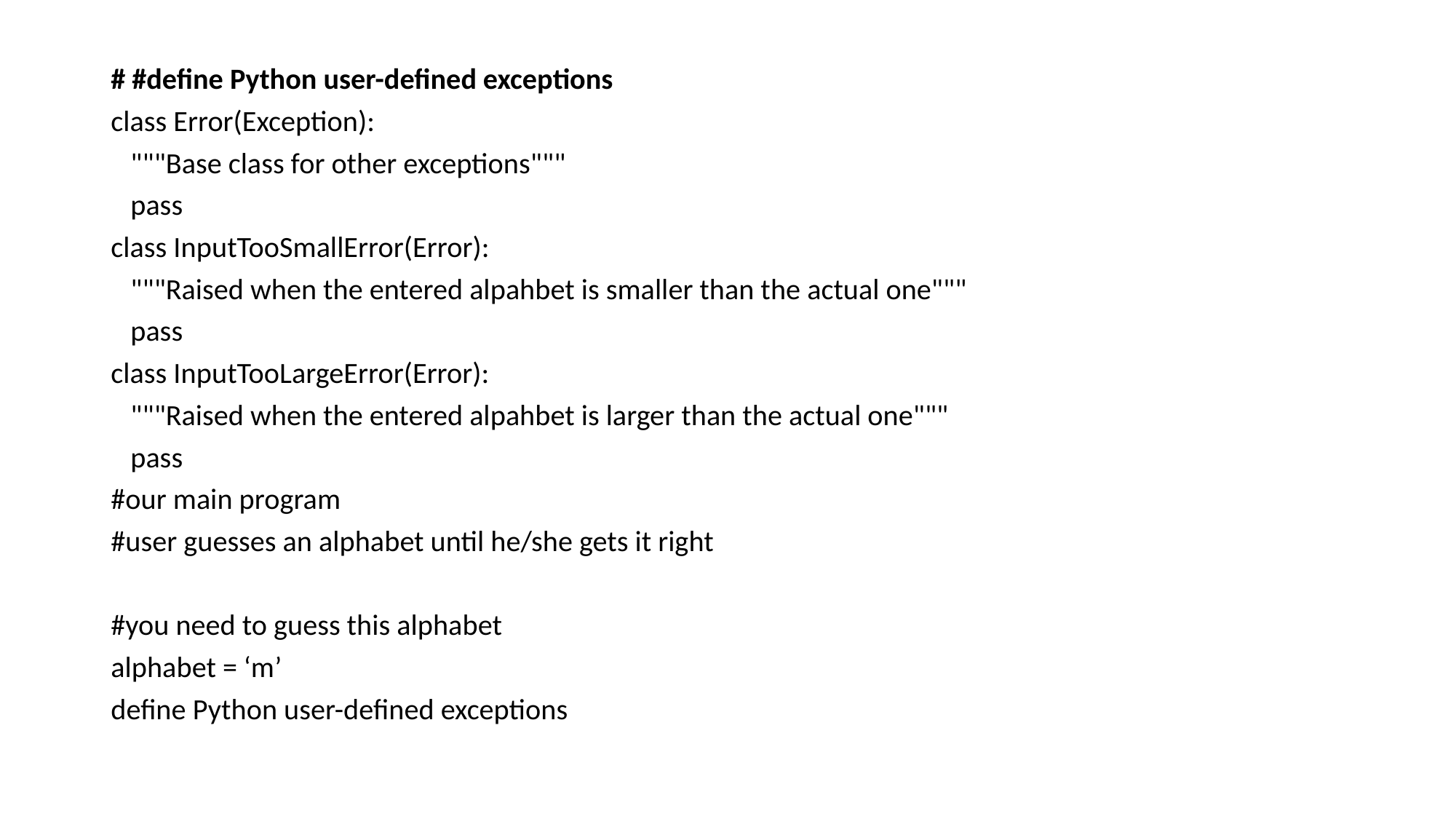

# #define Python user-defined exceptions
class Error(Exception):
   """Base class for other exceptions"""
   pass
class InputTooSmallError(Error):
   """Raised when the entered alpahbet is smaller than the actual one"""
   pass
class InputTooLargeError(Error):
   """Raised when the entered alpahbet is larger than the actual one"""
   pass
#our main program
#user guesses an alphabet until he/she gets it right

#you need to guess this alphabet
alphabet = ‘m’
define Python user-defined exceptions